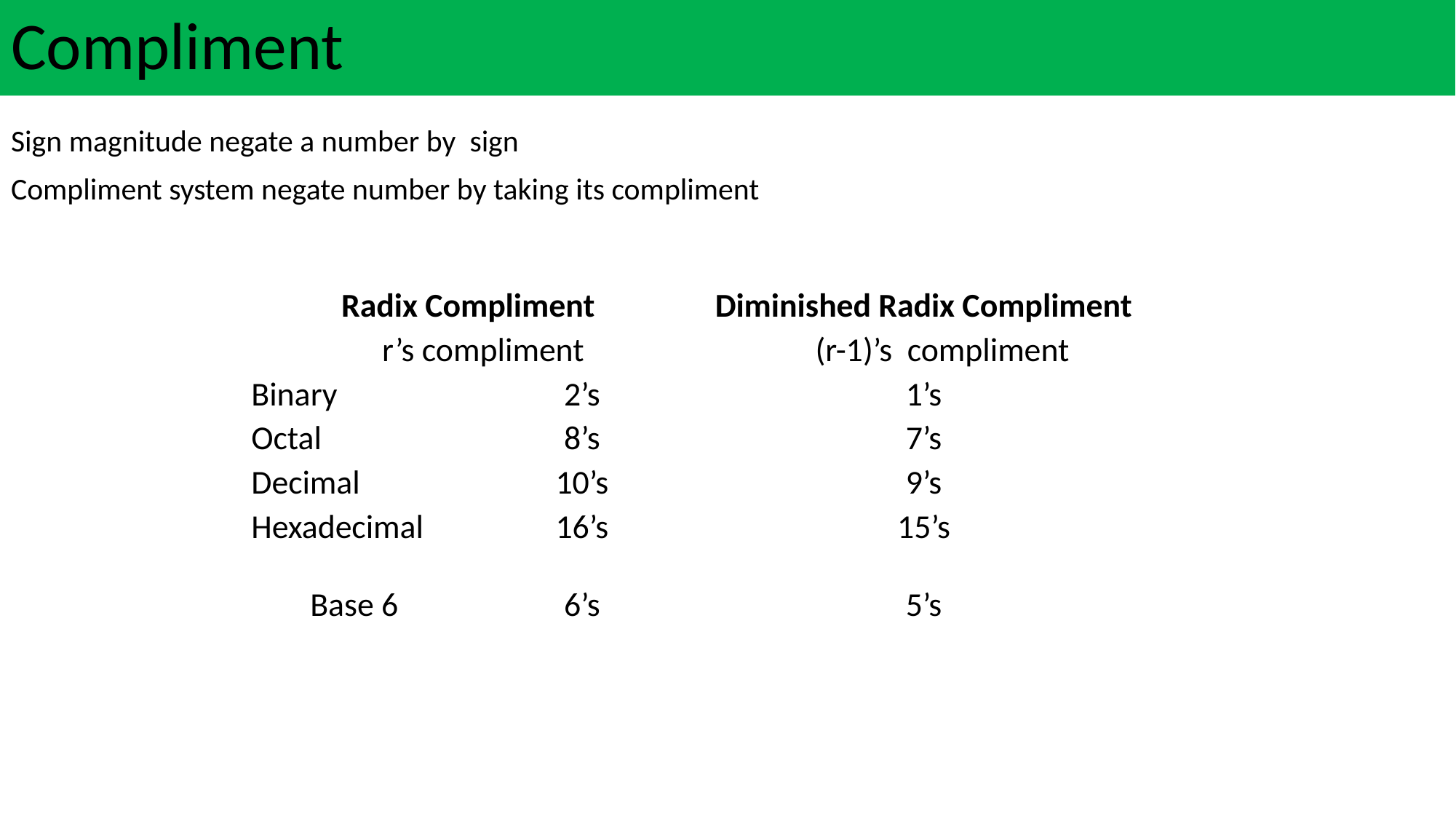

# Compliment
Sign magnitude negate a number by  sign
Compliment system negate number by taking its compliment

| Radix Compliment |  | Diminished Radix Compliment |
| --- | --- | --- |
| r’s compliment |  | (r-1)’s compliment |
| Binary | 2’s | 1’s |
| Octal | 8’s | 7’s |
| Decimal | 10’s | 9’s |
| Hexadecimal | 16’s | 15’s |
| Base 6 | 6’s | 5’s |